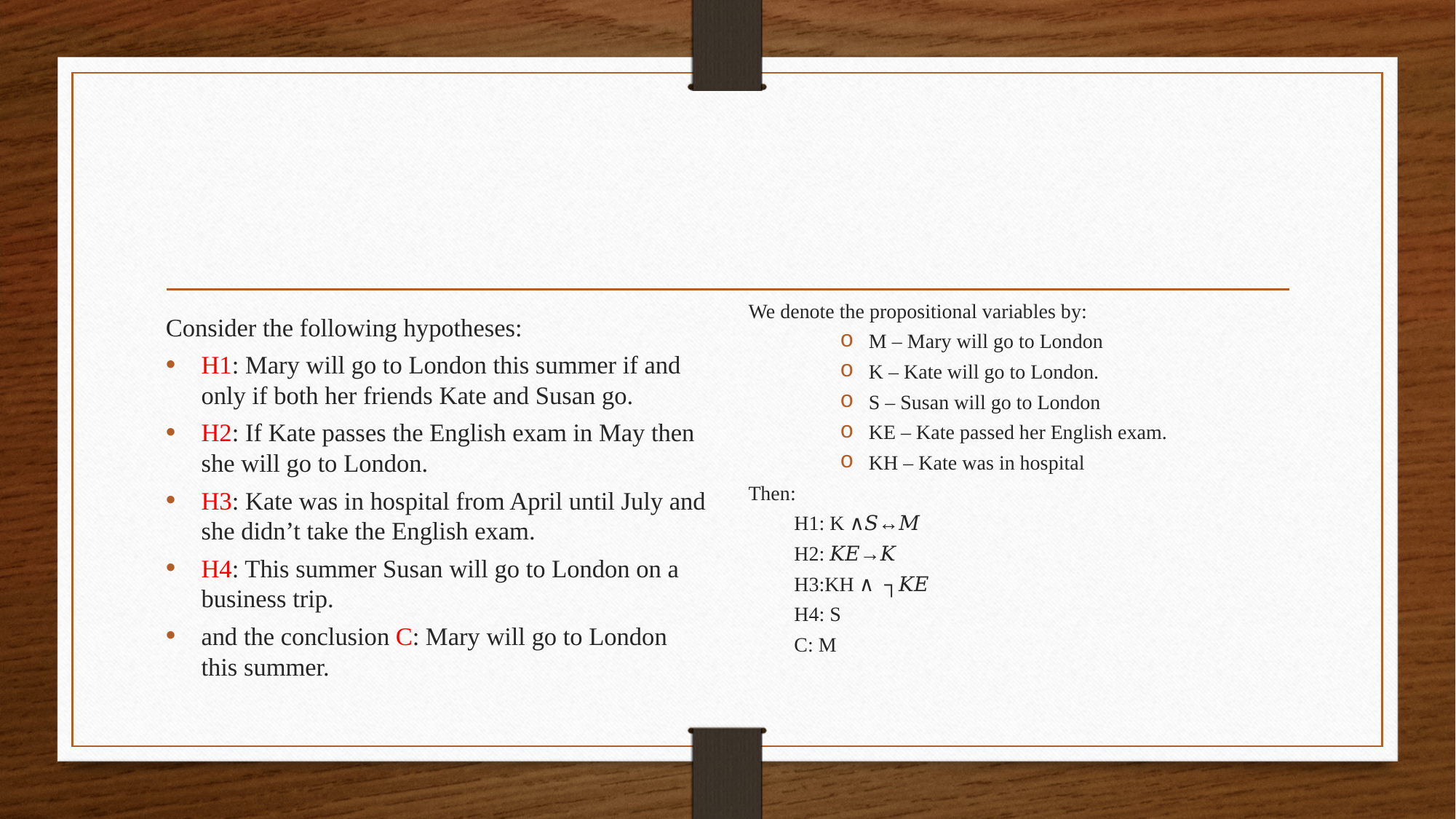

#
We denote the propositional variables by:
M – Mary will go to London
K – Kate will go to London.
S – Susan will go to London
KE – Kate passed her English exam.
KH – Kate was in hospital
Then:
H1: K ∧𝑆↔𝑀
H2: 𝐾𝐸→𝐾
H3:KH ∧  ┐𝐾𝐸
H4: S
C: M

Consider the following hypotheses:
H1: Mary will go to London this summer if and only if both her friends Kate and Susan go.
H2: If Kate passes the English exam in May then she will go to London.
H3: Kate was in hospital from April until July and she didn’t take the English exam.
H4: This summer Susan will go to London on a business trip.
and the conclusion C: Mary will go to London this summer.